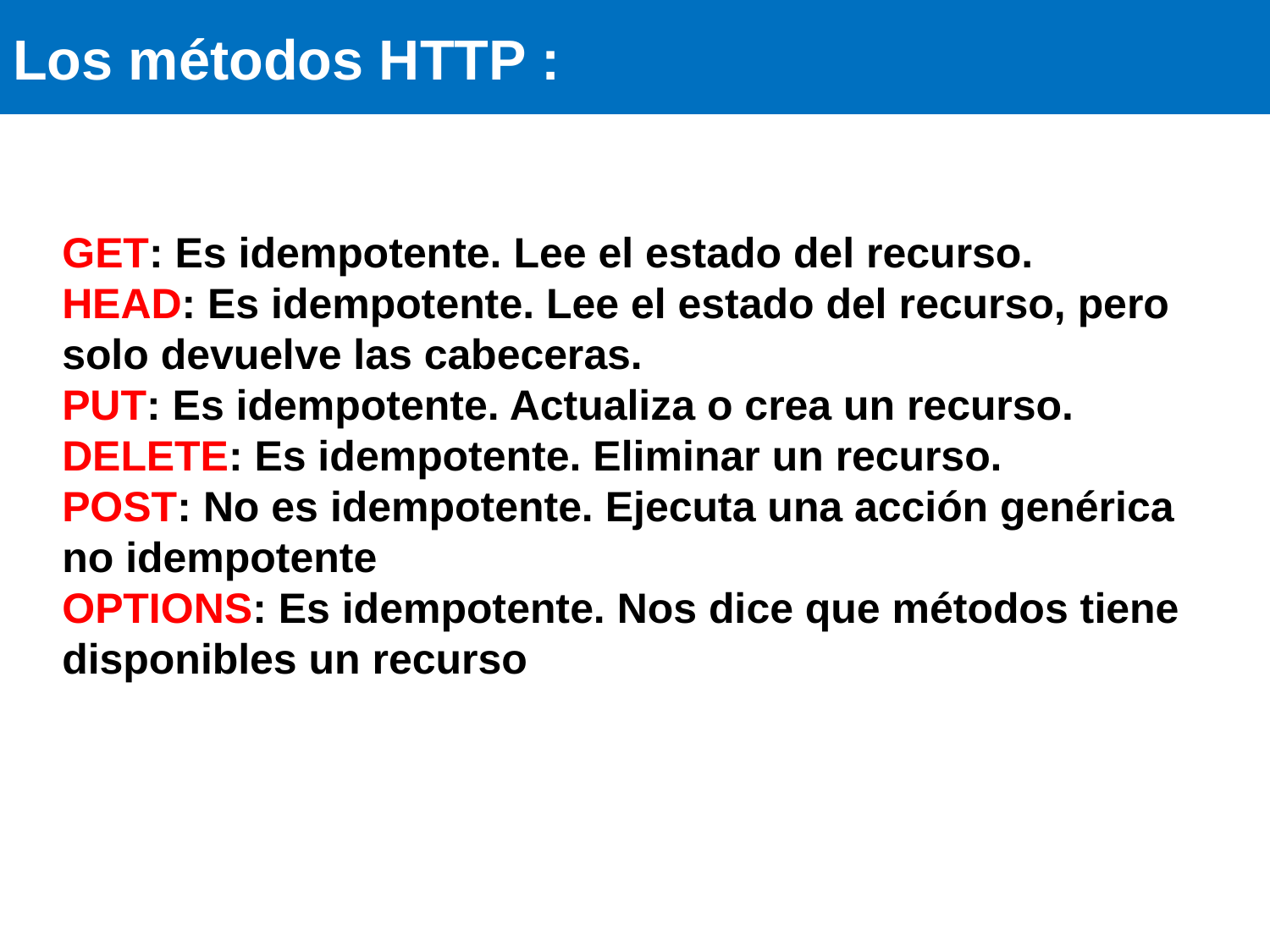

# Los métodos HTTP :

GET: Es idempotente. Lee el estado del recurso.
HEAD: Es idempotente. Lee el estado del recurso, pero solo devuelve las cabeceras.
PUT: Es idempotente. Actualiza o crea un recurso.
DELETE: Es idempotente. Eliminar un recurso.
POST: No es idempotente. Ejecuta una acción genérica no idempotente
OPTIONS: Es idempotente. Nos dice que métodos tiene disponibles un recurso